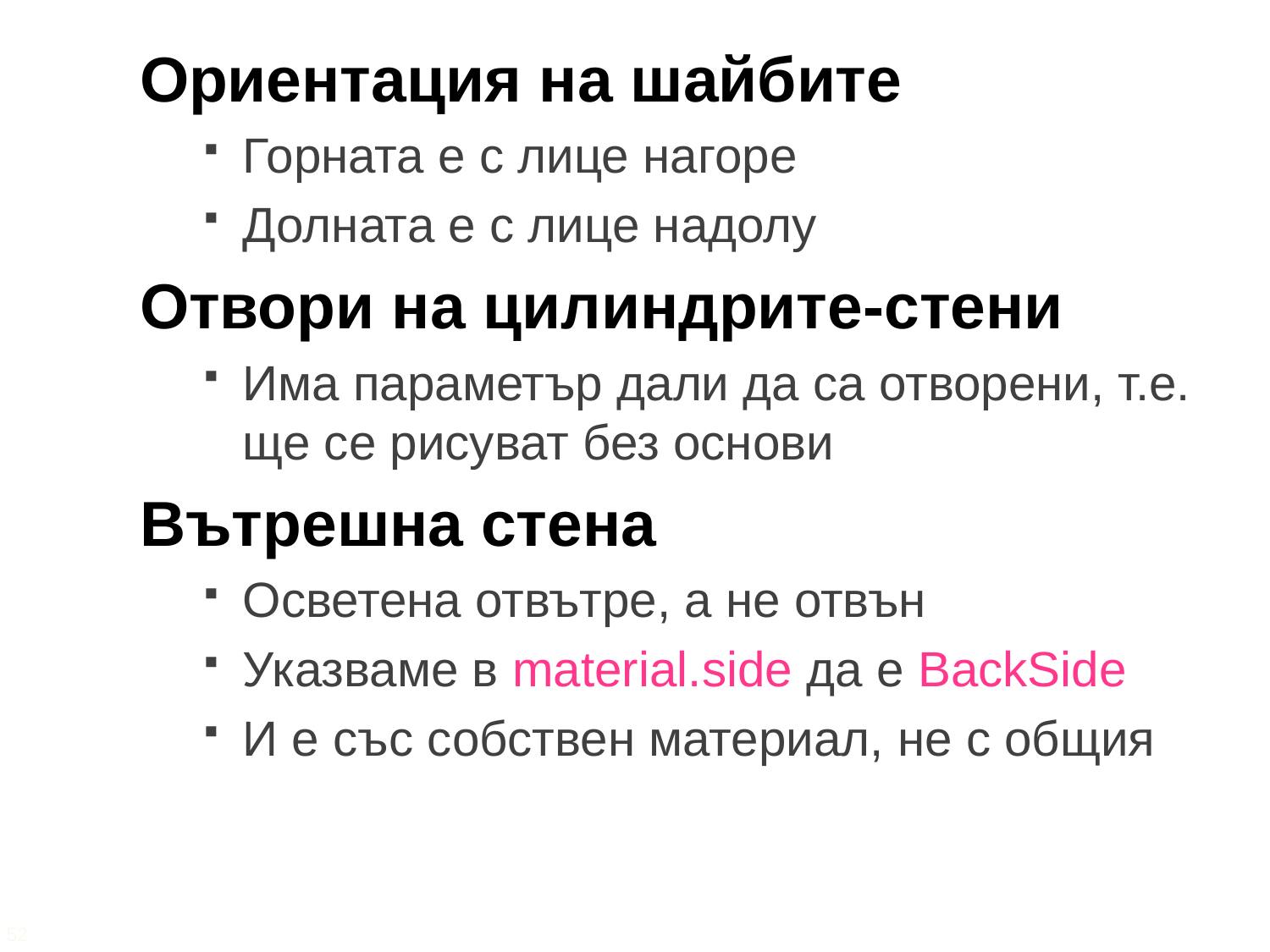

Ориентация на шайбите
Горната е с лице нагоре
Долната е с лице надолу
Отвори на цилиндрите-стени
Има параметър дали да са отворени, т.е. ще се рисуват без основи
Вътрешна стена
Осветена отвътре, а не отвън
Указваме в material.side да е BackSide
И е със собствен материал, не с общия